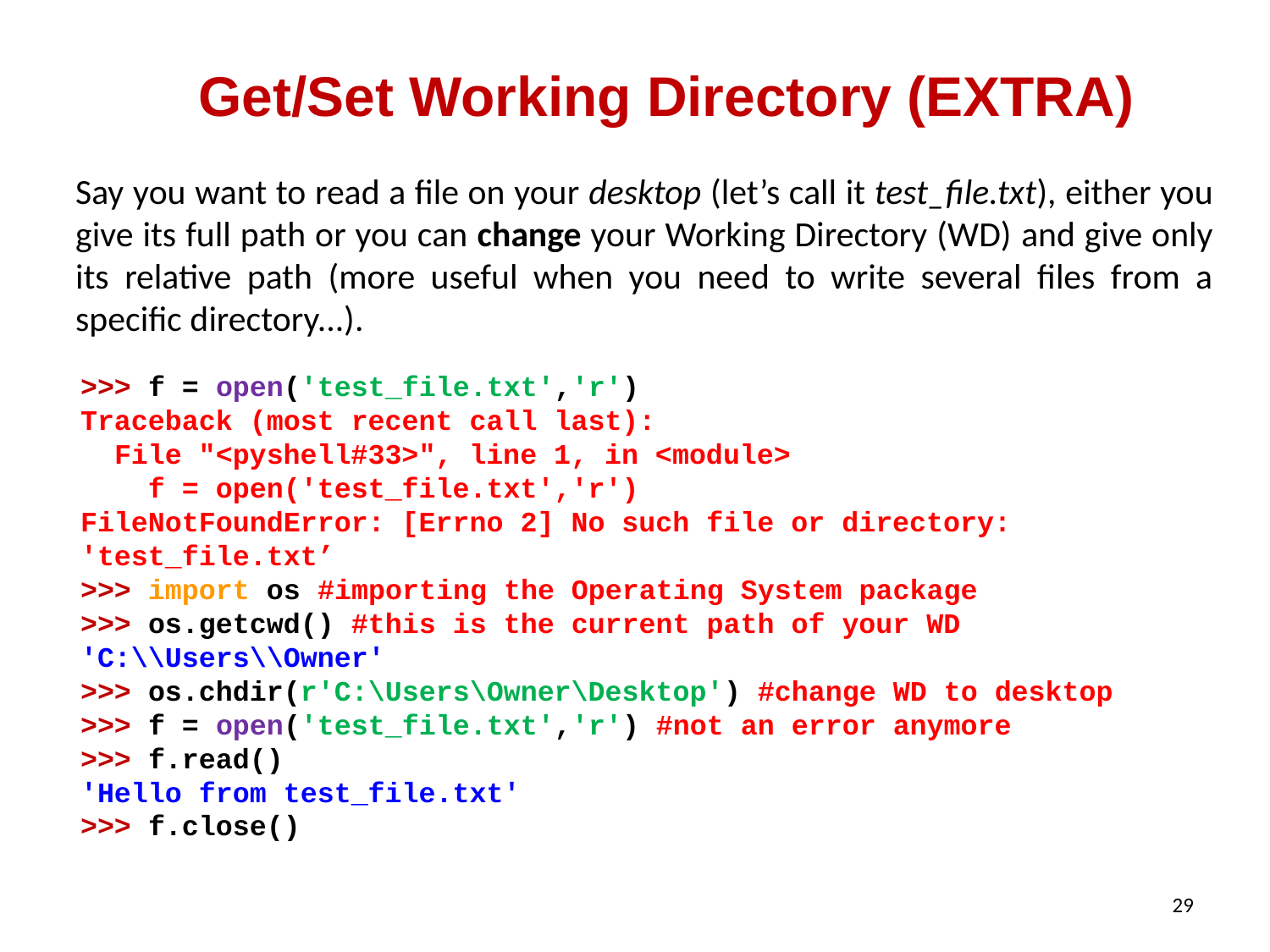

# Get/Set Working Directory (EXTRA)
Say you want to read a file on your desktop (let’s call it test_file.txt), either you give its full path or you can change your Working Directory (WD) and give only its relative path (more useful when you need to write several files from a specific directory...).
>>> f = open('test_file.txt','r')
Traceback (most recent call last):
  File "<pyshell#33>", line 1, in <module>
    f = open('test_file.txt','r')
FileNotFoundError: [Errno 2] No such file or directory: 'test_file.txt’
>>> import os #importing the Operating System package
>>> os.getcwd() #this is the current path of your WD
'C:\\Users\\Owner'
>>> os.chdir(r'C:\Users\Owner\Desktop') #change WD to desktop
>>> f = open('test_file.txt','r') #not an error anymore
>>> f.read()
'Hello from test_file.txt'
>>> f.close()
29
29